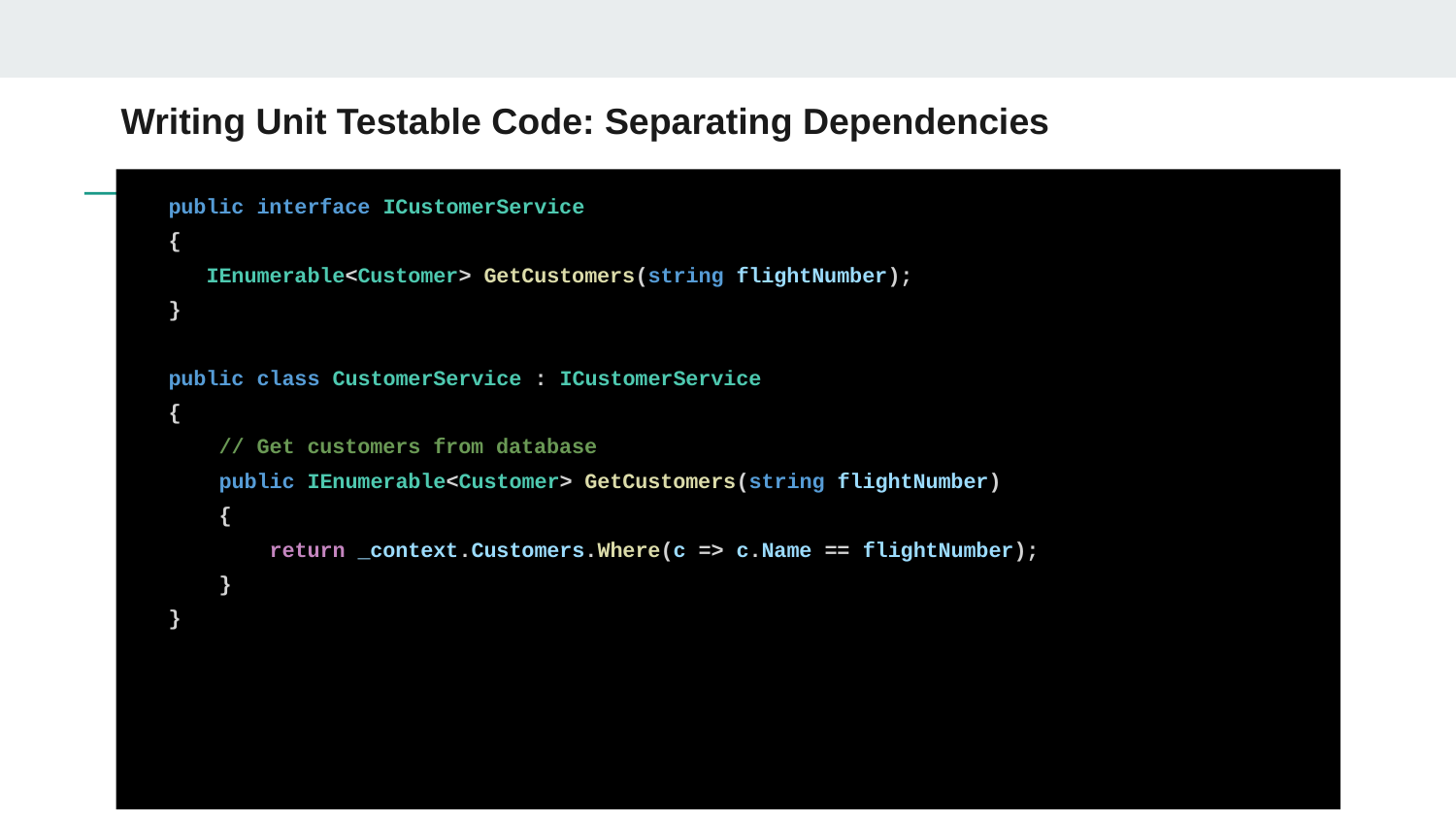

# Writing Unit Testable Code: Separating Dependencies
   public interface ICustomerService
   {
      IEnumerable<Customer> GetCustomers(string flightNumber);
   }

   public class CustomerService : ICustomerService
   {
       // Get customers from database
       public IEnumerable<Customer> GetCustomers(string flightNumber)
       {
           return _context.Customers.Where(c => c.Name == flightNumber);
       }
   }